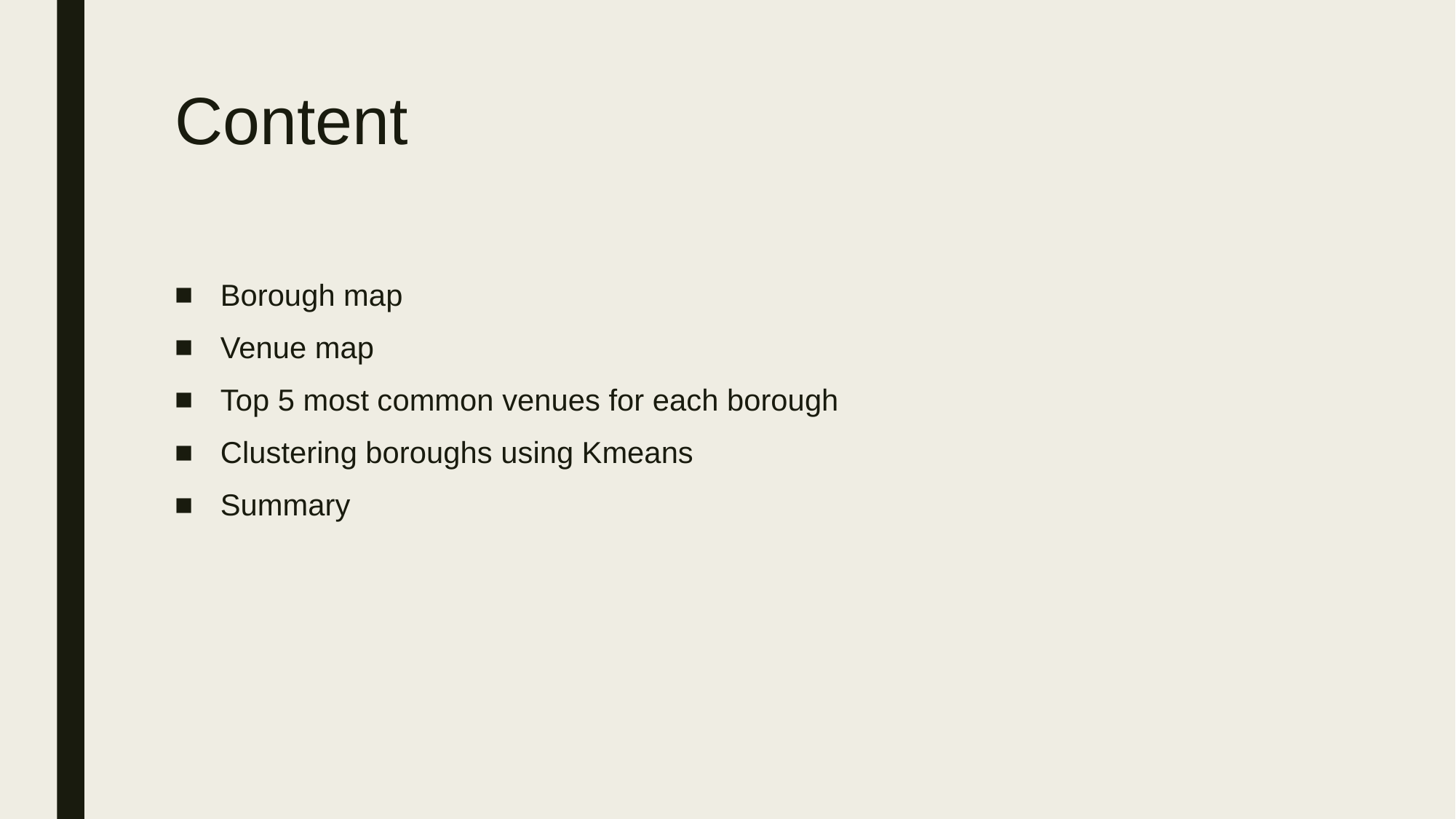

# Content
Borough map
Venue map
Top 5 most common venues for each borough
Clustering boroughs using Kmeans
Summary